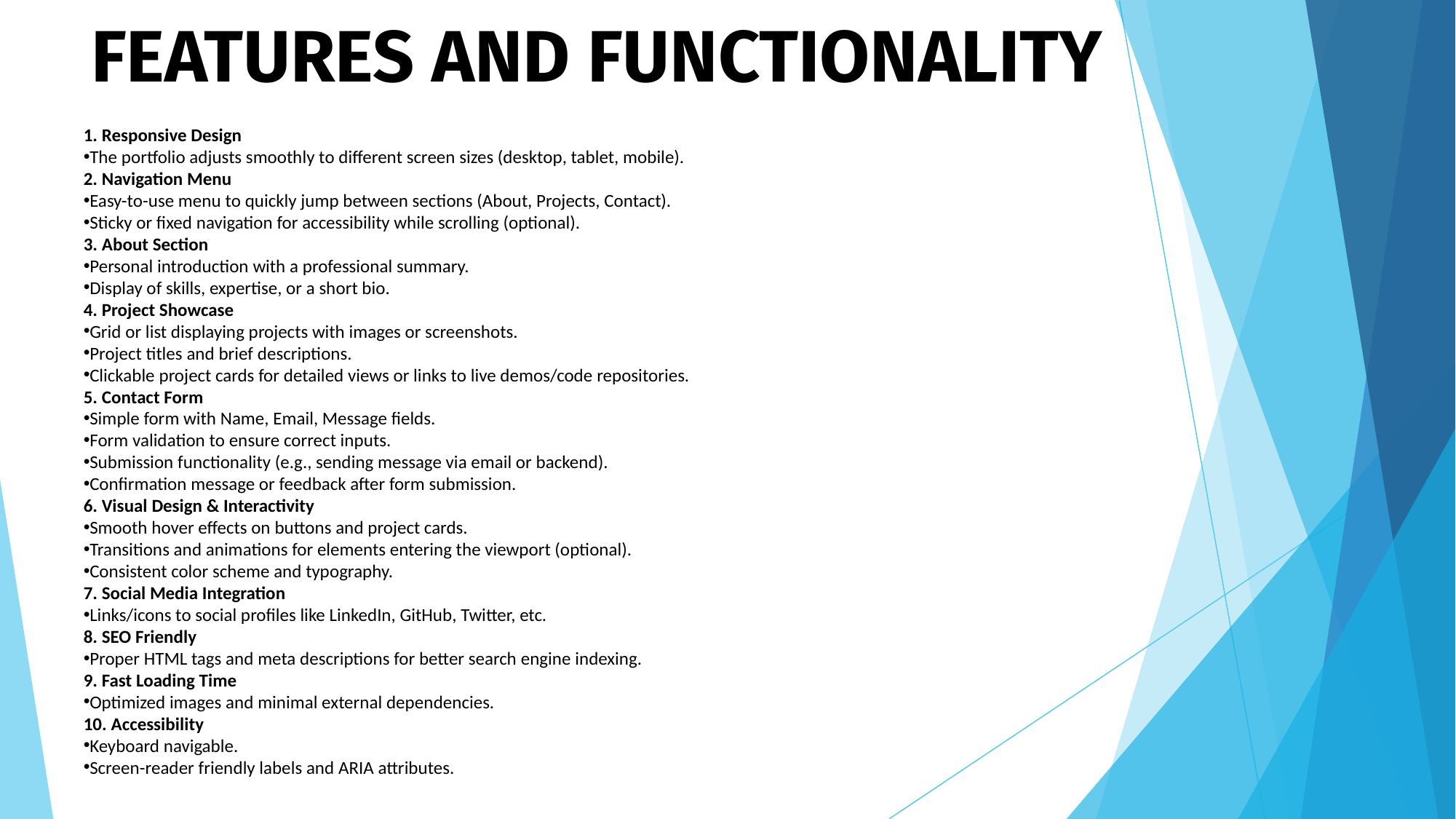

# FEATURES AND FUNCTIONALITY
1. Responsive Design
The portfolio adjusts smoothly to different screen sizes (desktop, tablet, mobile).
2. Navigation Menu
Easy-to-use menu to quickly jump between sections (About, Projects, Contact).
Sticky or fixed navigation for accessibility while scrolling (optional).
3. About Section
Personal introduction with a professional summary.
Display of skills, expertise, or a short bio.
4. Project Showcase
Grid or list displaying projects with images or screenshots.
Project titles and brief descriptions.
Clickable project cards for detailed views or links to live demos/code repositories.
5. Contact Form
Simple form with Name, Email, Message fields.
Form validation to ensure correct inputs.
Submission functionality (e.g., sending message via email or backend).
Confirmation message or feedback after form submission.
6. Visual Design & Interactivity
Smooth hover effects on buttons and project cards.
Transitions and animations for elements entering the viewport (optional).
Consistent color scheme and typography.
7. Social Media Integration
Links/icons to social profiles like LinkedIn, GitHub, Twitter, etc.
8. SEO Friendly
Proper HTML tags and meta descriptions for better search engine indexing.
9. Fast Loading Time
Optimized images and minimal external dependencies.
10. Accessibility
Keyboard navigable.
Screen-reader friendly labels and ARIA attributes.